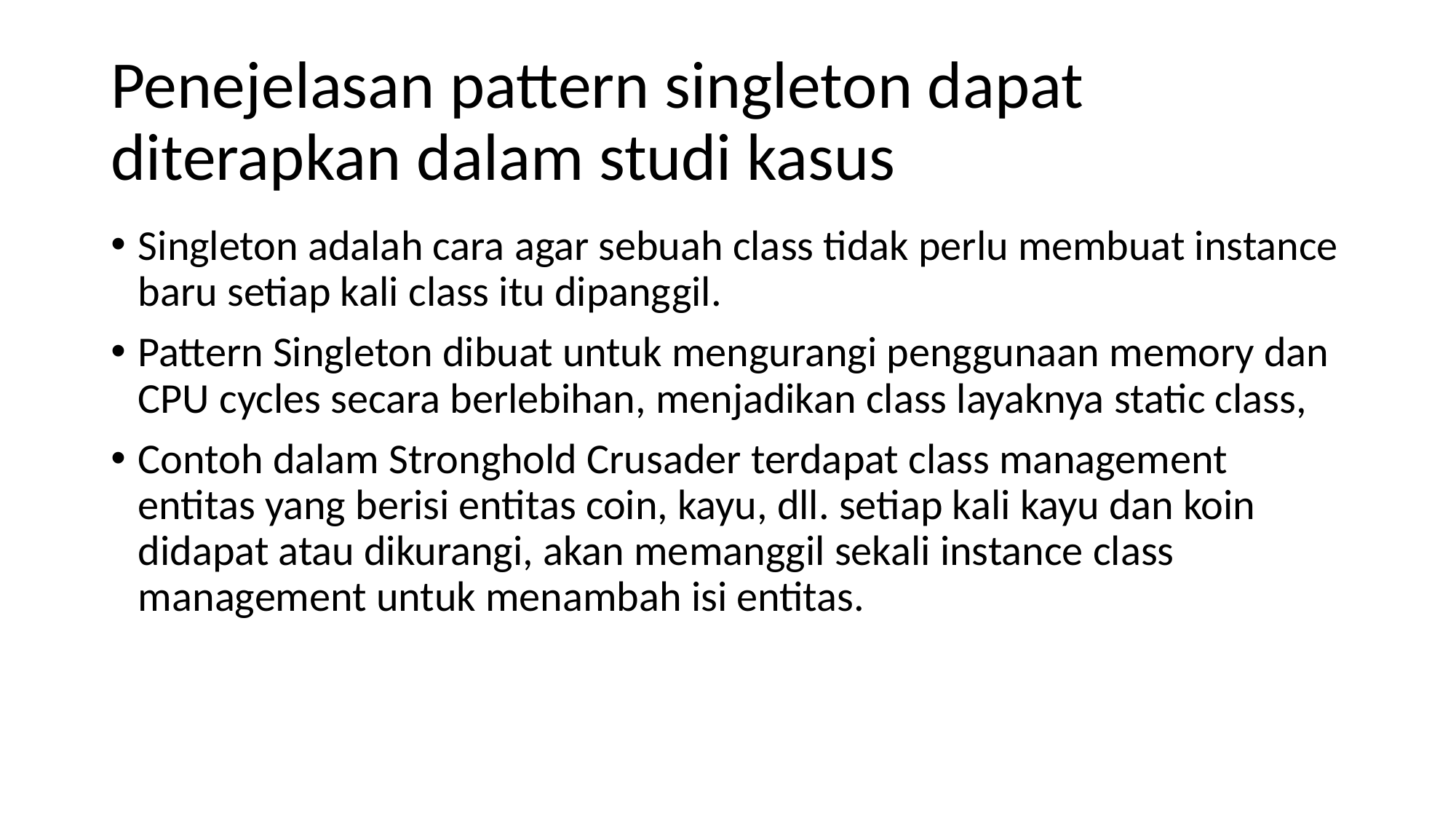

# Penejelasan pattern singleton dapat diterapkan dalam studi kasus
Singleton adalah cara agar sebuah class tidak perlu membuat instance baru setiap kali class itu dipanggil.
Pattern Singleton dibuat untuk mengurangi penggunaan memory dan CPU cycles secara berlebihan, menjadikan class layaknya static class,
Contoh dalam Stronghold Crusader terdapat class management entitas yang berisi entitas coin, kayu, dll. setiap kali kayu dan koin didapat atau dikurangi, akan memanggil sekali instance class management untuk menambah isi entitas.